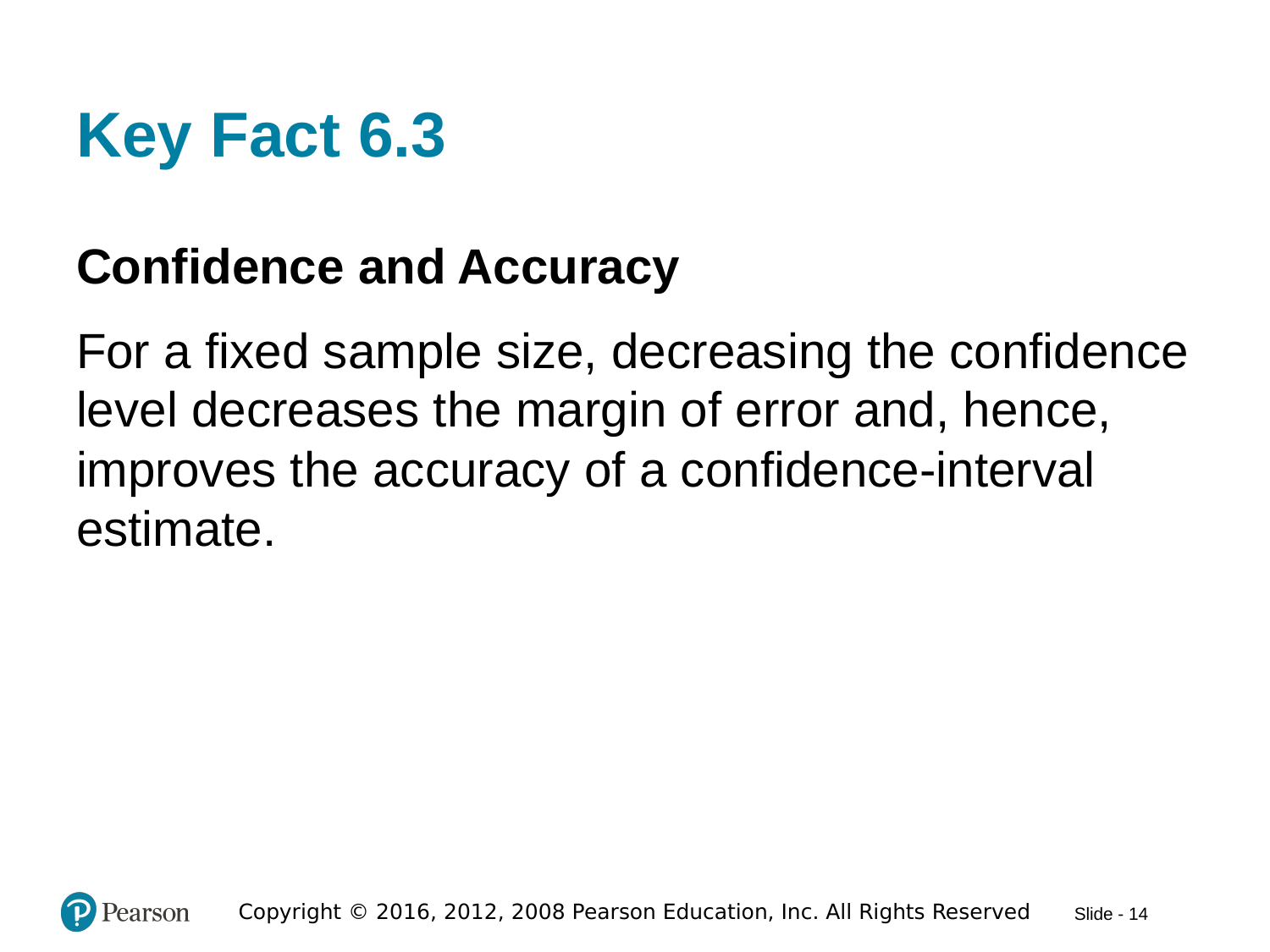

# Key Fact 6.3
Confidence and Accuracy
For a fixed sample size, decreasing the confidence level decreases the margin of error and, hence, improves the accuracy of a confidence-interval estimate.